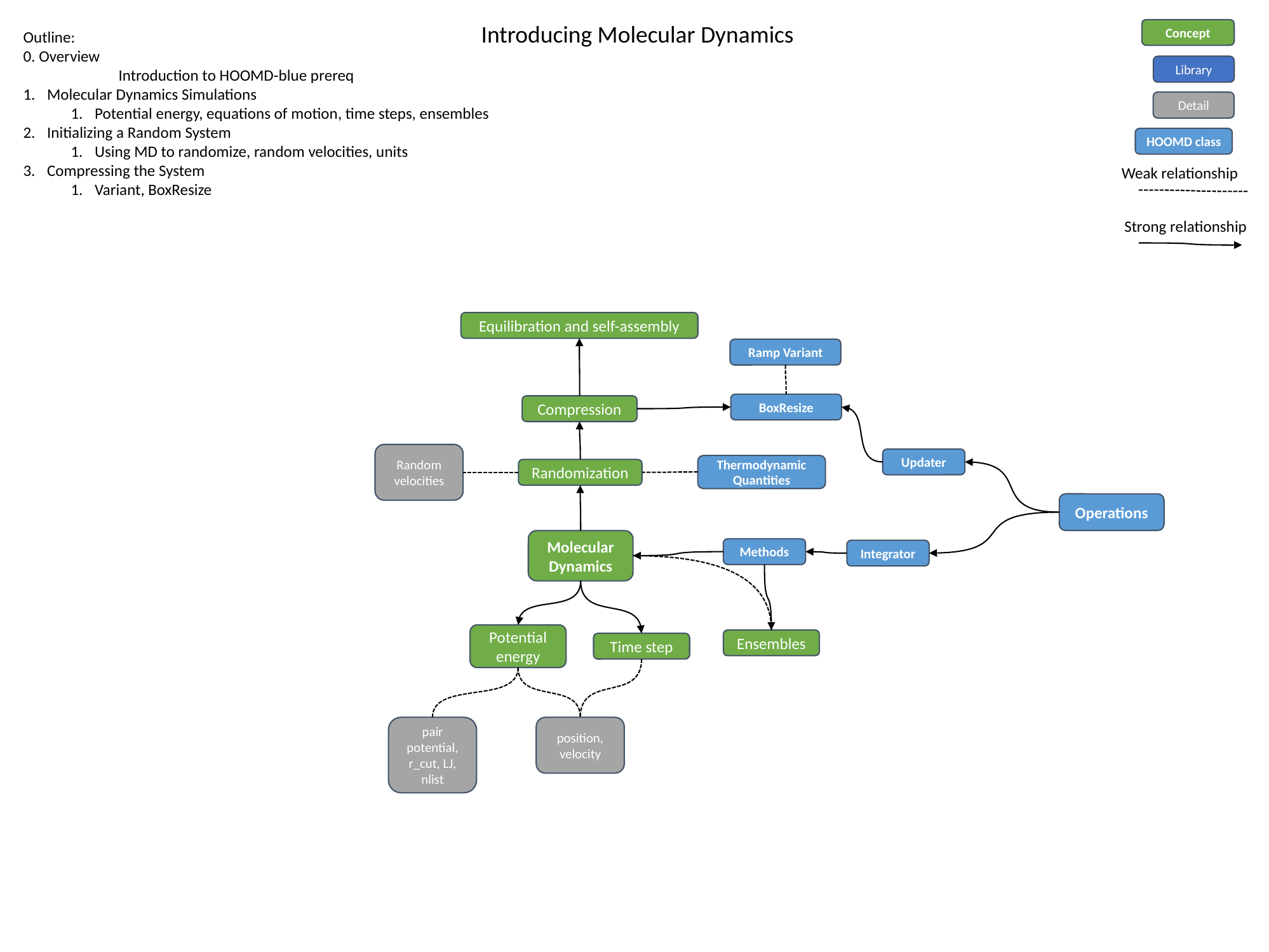

Introducing Molecular Dynamics
Concept
Outline:
0. Overview
	Introduction to HOOMD-blue prereq
Molecular Dynamics Simulations
Potential energy, equations of motion, time steps, ensembles
Initializing a Random System
Using MD to randomize, random velocities, units
Compressing the System
Variant, BoxResize
Library
Detail
HOOMD class
Weak relationship
Strong relationship
Equilibration and self-assembly
Ramp Variant
BoxResize
Compression
Random velocities
Updater
Thermodynamic
Quantities
Randomization
Operations
Molecular Dynamics
Methods
Integrator
Potential energy
Ensembles
Time step
pair potential, r_cut, LJ, nlist
position,
velocity